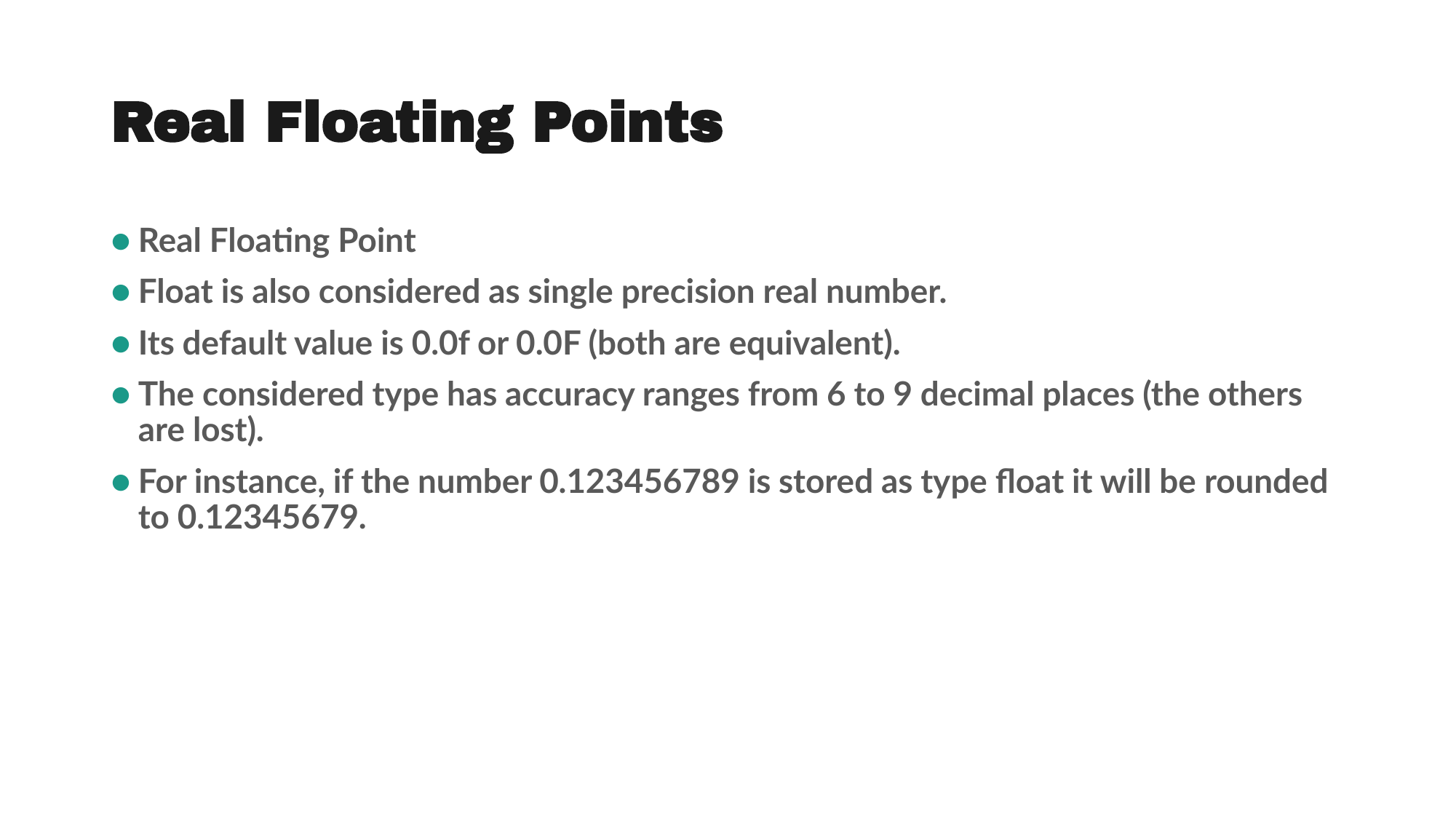

# Real Floating Points
Real Floating Point
Float is also considered as single precision real number.
Its default value is 0.0f or 0.0F (both are equivalent).
The considered type has accuracy ranges from 6 to 9 decimal places (the others are lost).
For instance, if the number 0.123456789 is stored as type float it will be rounded to 0.12345679.